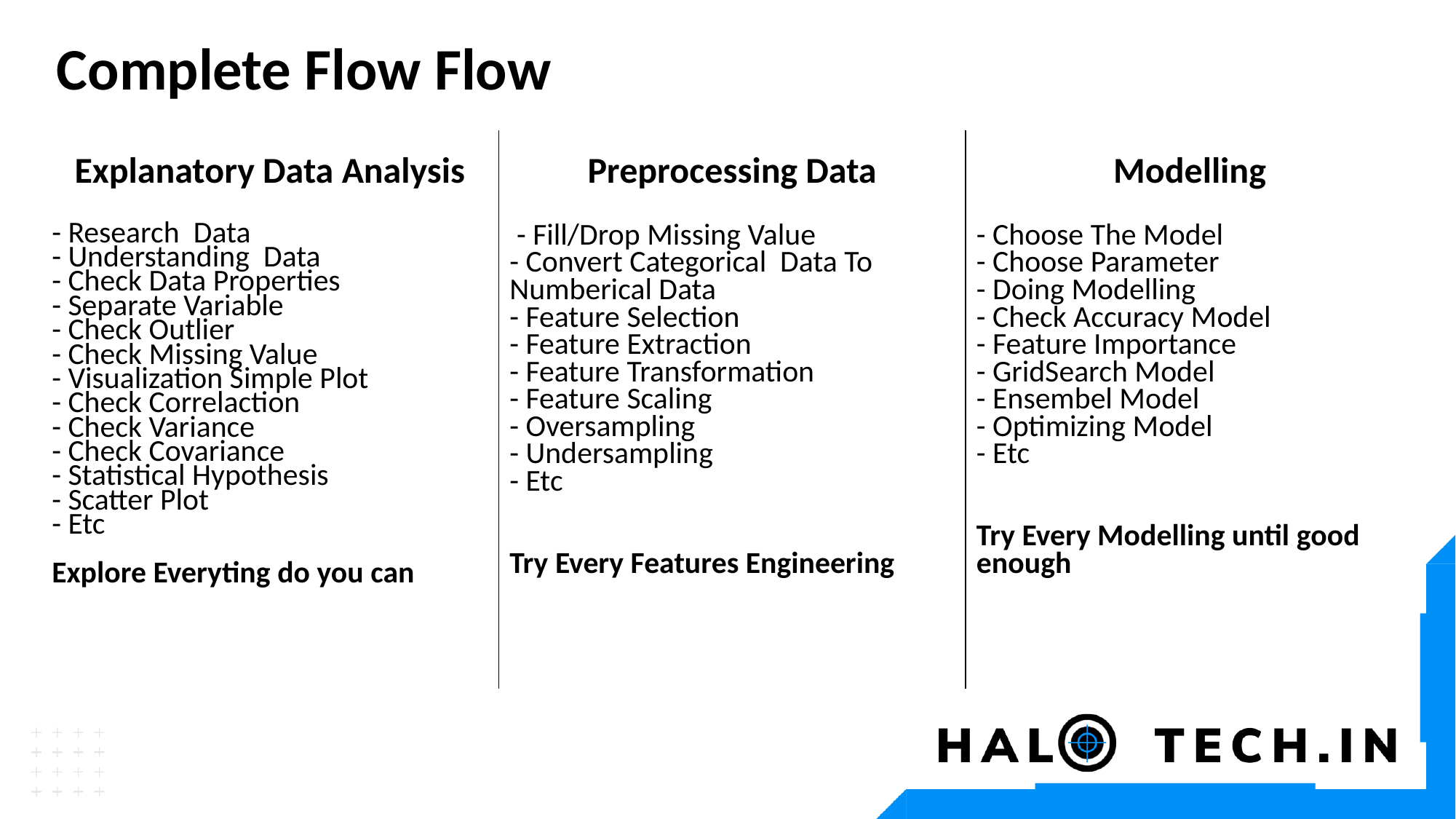

Complete Flow Flow
| Explanatory Data Analysis | Preprocessing Data | Modelling |
| --- | --- | --- |
| - Research Data - Understanding Data - Check Data Properties - Separate Variable - Check Outlier - Check Missing Value - Visualization Simple Plot - Check Correlaction - Check Variance - Check Covariance - Statistical Hypothesis - Scatter Plot - Etc Explore Everyting do you can | - Fill/Drop Missing Value - Convert Categorical Data To Numberical Data - Feature Selection - Feature Extraction - Feature Transformation - Feature Scaling - Oversampling - Undersampling - Etc Try Every Features Engineering | - Choose The Model - Choose Parameter - Doing Modelling - Check Accuracy Model - Feature Importance - GridSearch Model - Ensembel Model - Optimizing Model - Etc Try Every Modelling until good enough |